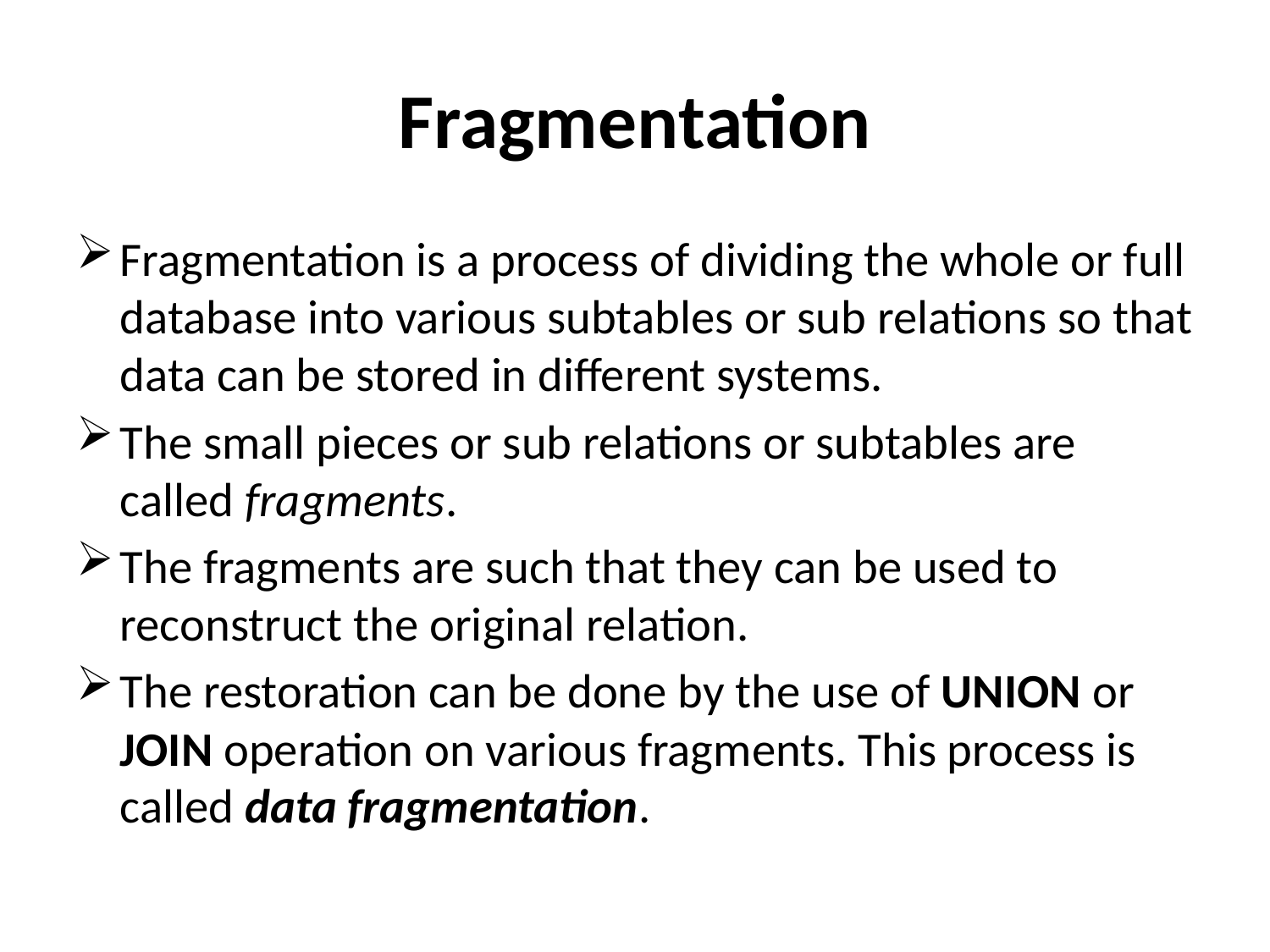

# Fragmentation
Fragmentation is a process of dividing the whole or full database into various subtables or sub relations so that data can be stored in different systems.
The small pieces or sub relations or subtables are called fragments.
The fragments are such that they can be used to reconstruct the original relation.
The restoration can be done by the use of UNION or JOIN operation on various fragments. This process is called data fragmentation.